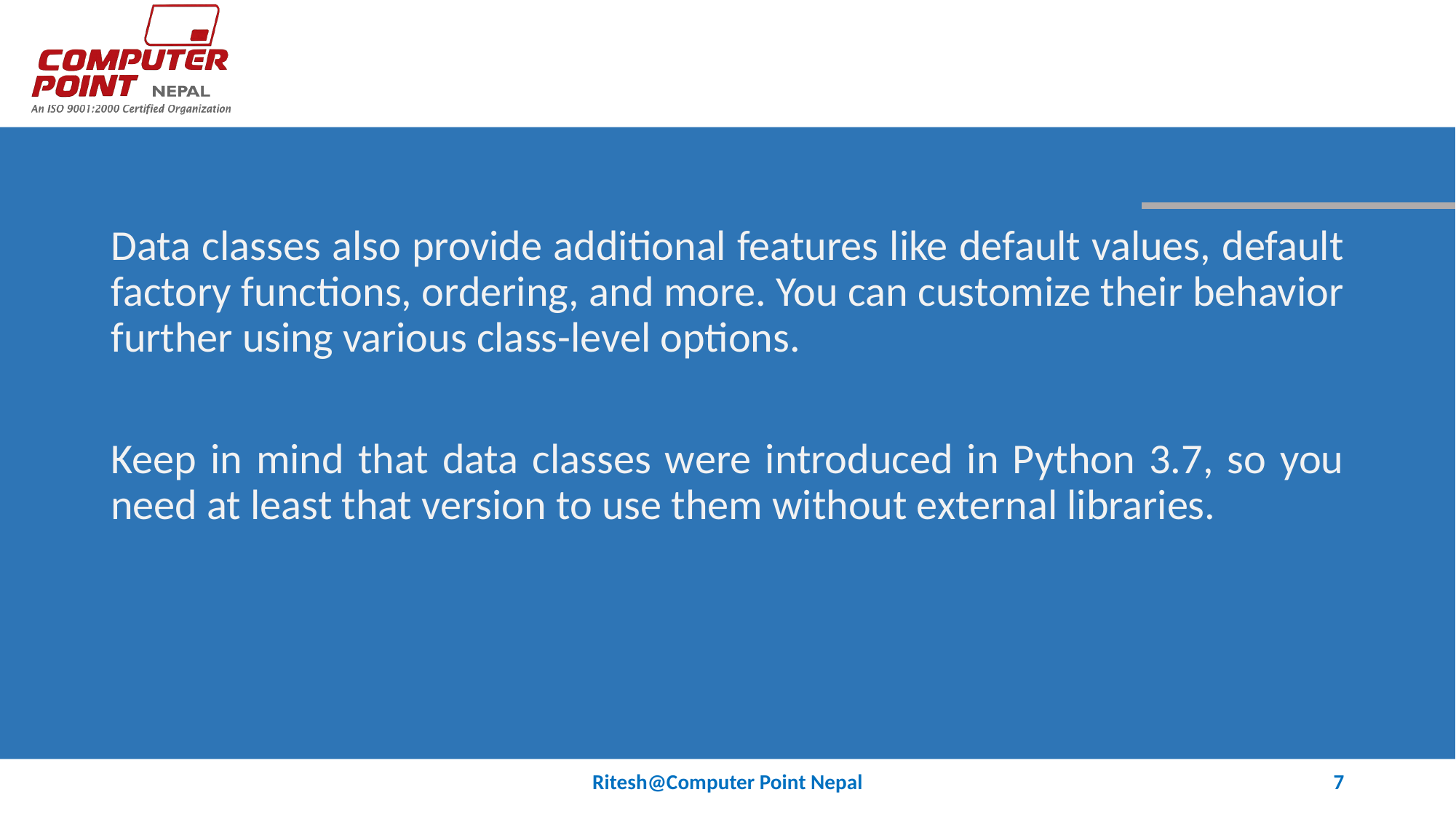

#
Data classes also provide additional features like default values, default factory functions, ordering, and more. You can customize their behavior further using various class-level options.

Keep in mind that data classes were introduced in Python 3.7, so you need at least that version to use them without external libraries.

Ritesh@Computer Point Nepal

7